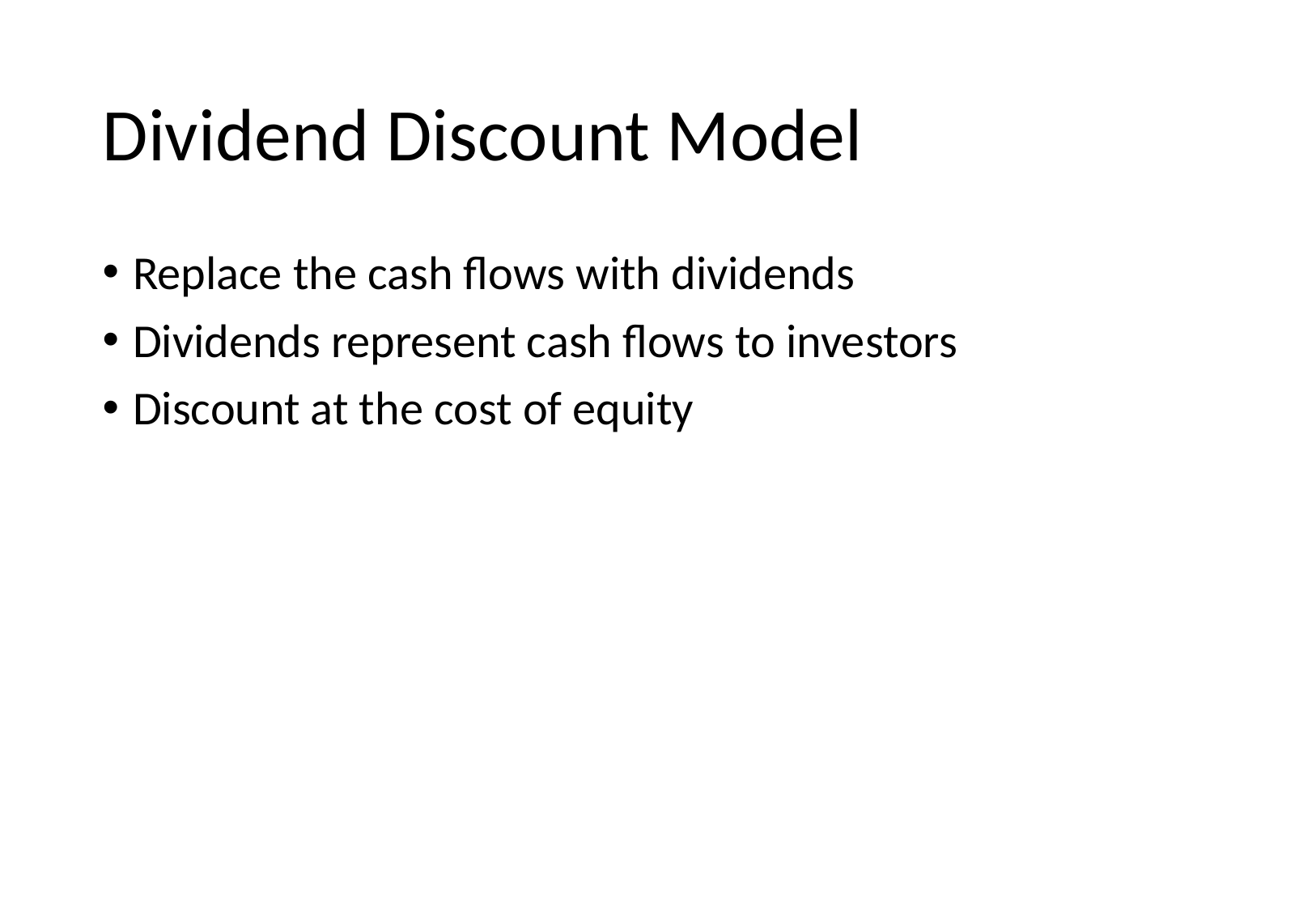

# Dividend Discount Model
Replace the cash flows with dividends
Dividends represent cash flows to investors
Discount at the cost of equity